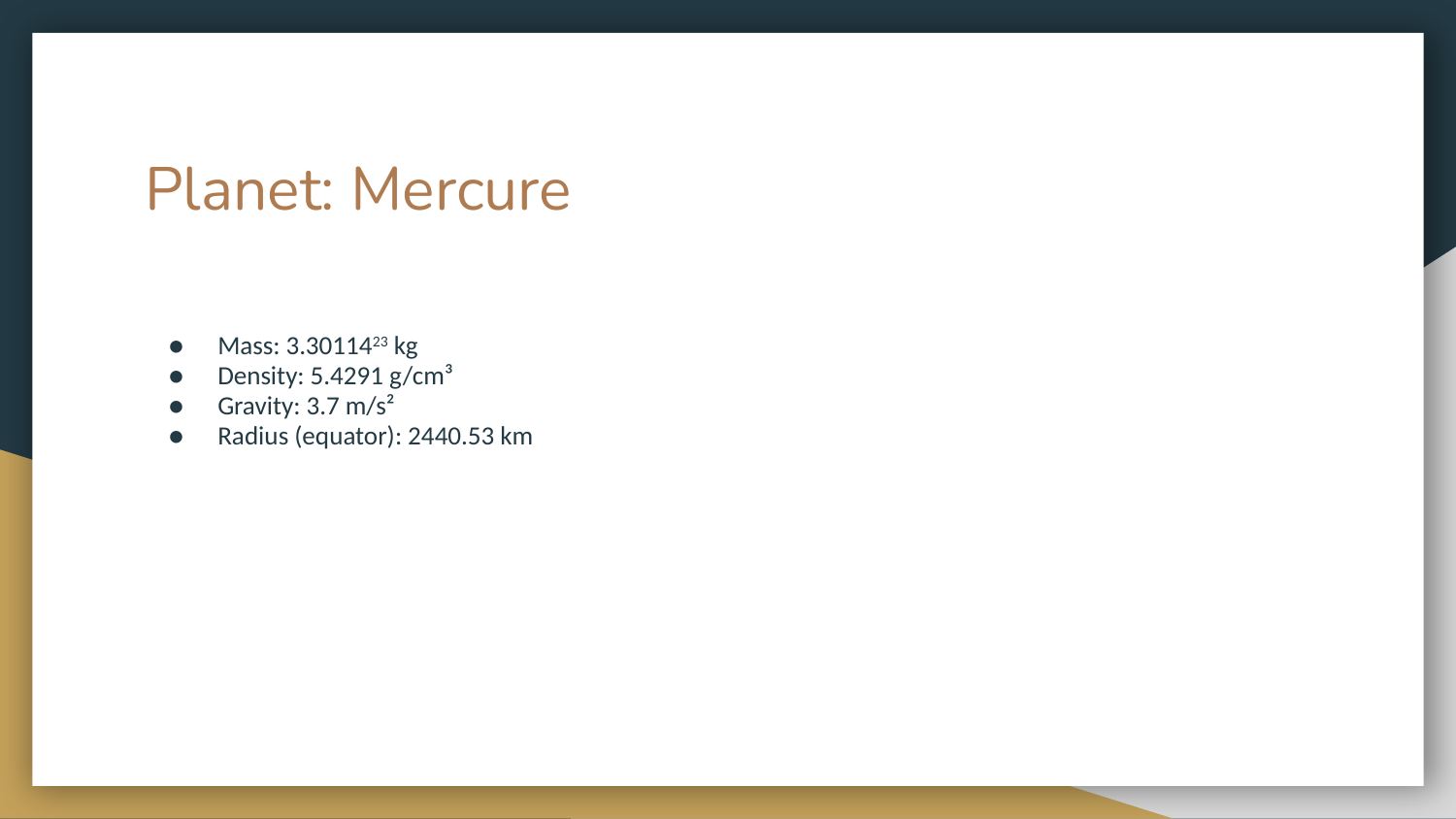

# Planet: Mercure
Mass: 3.3011423 kg
Density: 5.4291 g/cm³
Gravity: 3.7 m/s²
Radius (equator): 2440.53 km